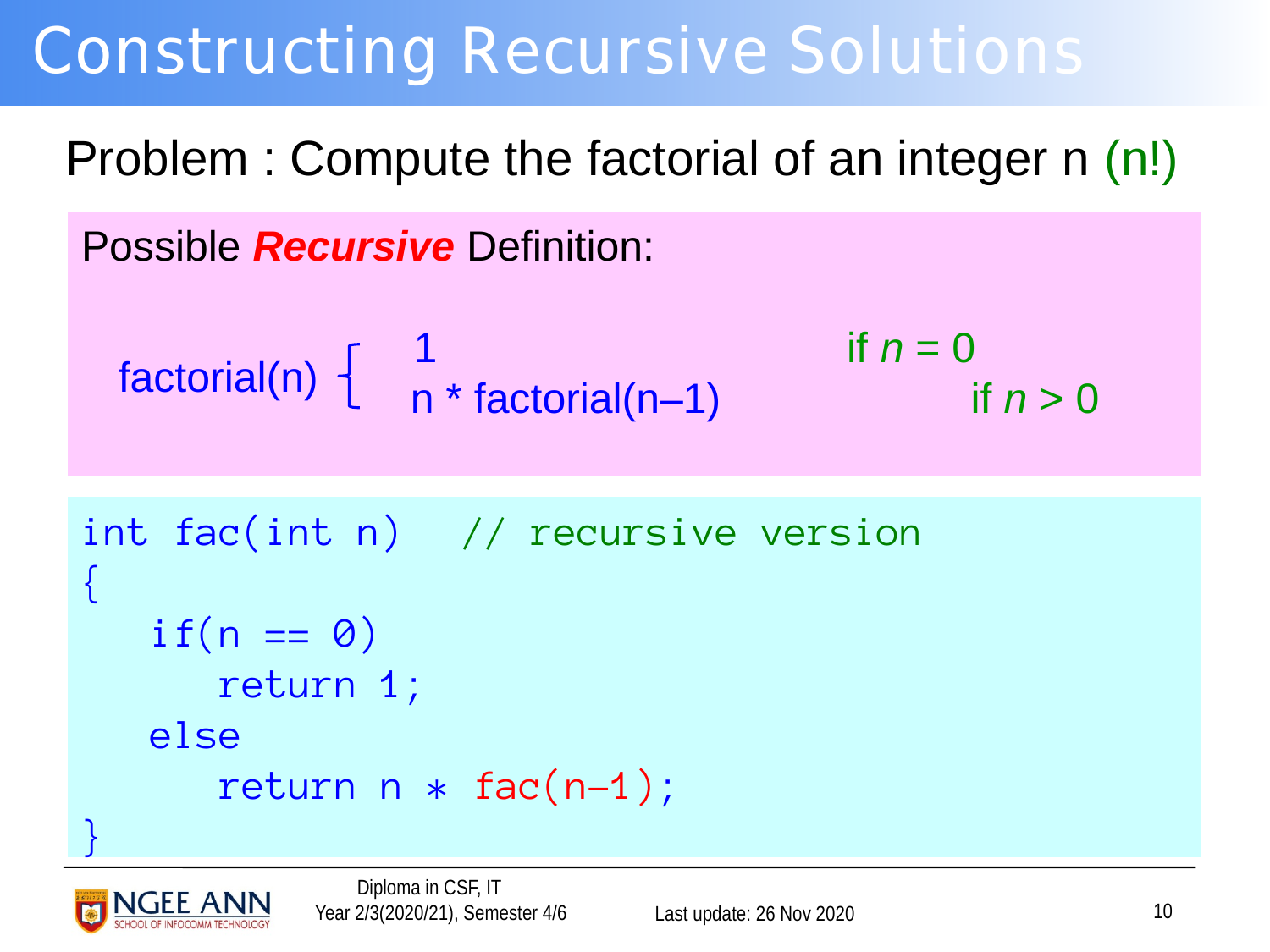

# Constructing Recursive Solutions
Problem : Compute the factorial of an integer n (n!)
Possible Recursive Definition:

                            1			           if n = 0
	                 n * factorial(n–1)		if n > 0

factorial(n)

int fac(int n) 	// recursive version
{
   if(n == 0)
      return 1;
   else
      return n * fac(n-1);
}